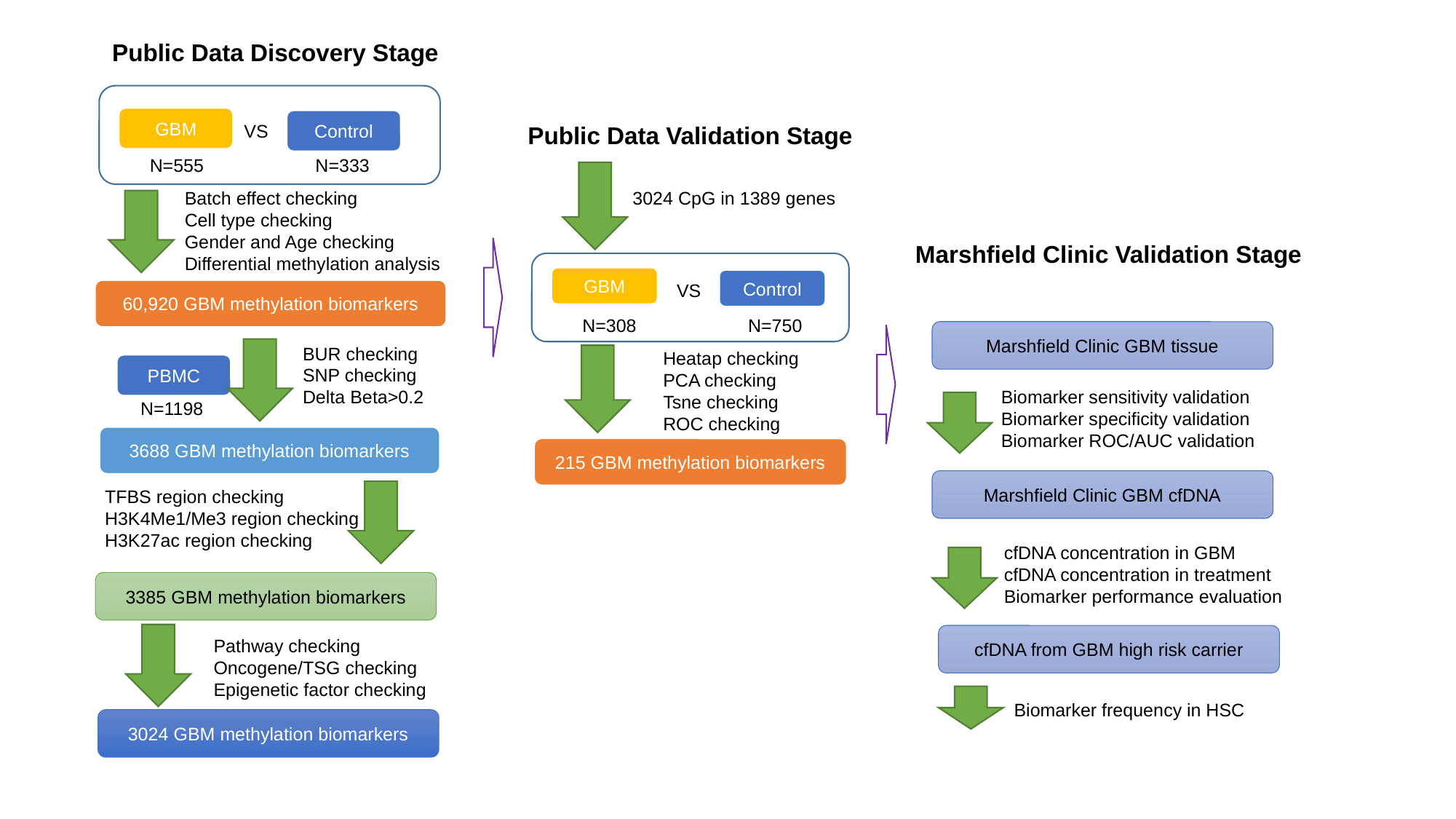

Public Data Discovery Stage

GBM
Control
VS
Public Data Validation Stage
N=555                      N=333

3024 CpG in 1389 genes
Batch effect checking
Cell type checking
Gender and Age checking
Differential methylation analysis

Marshfield Clinic Validation Stage

GBM
Control
VS
60,920 GBM methylation biomarkers
N=308                      N=750
Marshfield Clinic GBM tissue

BUR checking
SNP checking
Delta Beta>0.2

Heatap checking
PCA checking
Tsne checking
ROC checking

PBMC
Biomarker sensitivity validation
Biomarker specificity validation
Biomarker ROC/AUC validation
N=1198

3688 GBM methylation biomarkers
215 GBM methylation biomarkers
Marshfield Clinic GBM cfDNA
TFBS region checking
H3K4Me1/Me3 region checking
H3K27ac region checking

cfDNA concentration in GBM
cfDNA concentration in treatment
Biomarker performance evaluation

3385 GBM methylation biomarkers

cfDNA from GBM high risk carrier
Pathway checking
Oncogene/TSG checking
Epigenetic factor checking

Biomarker frequency in HSC
3024 GBM methylation biomarkers